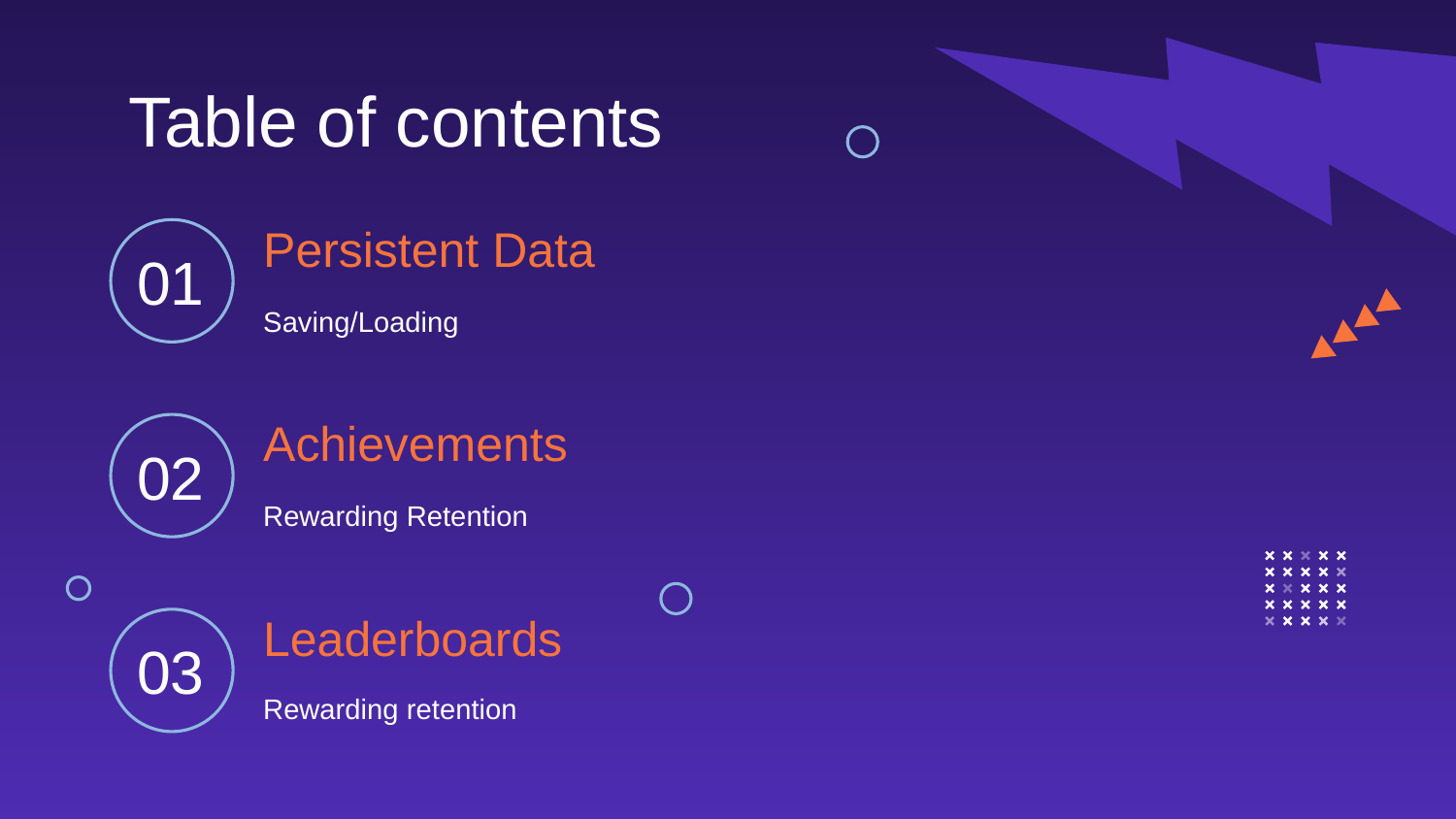

Table of contents

01

# Persistent Data
Saving/Loading
02

Achievements
Rewarding Retention
03

Leaderboards
Rewarding retention